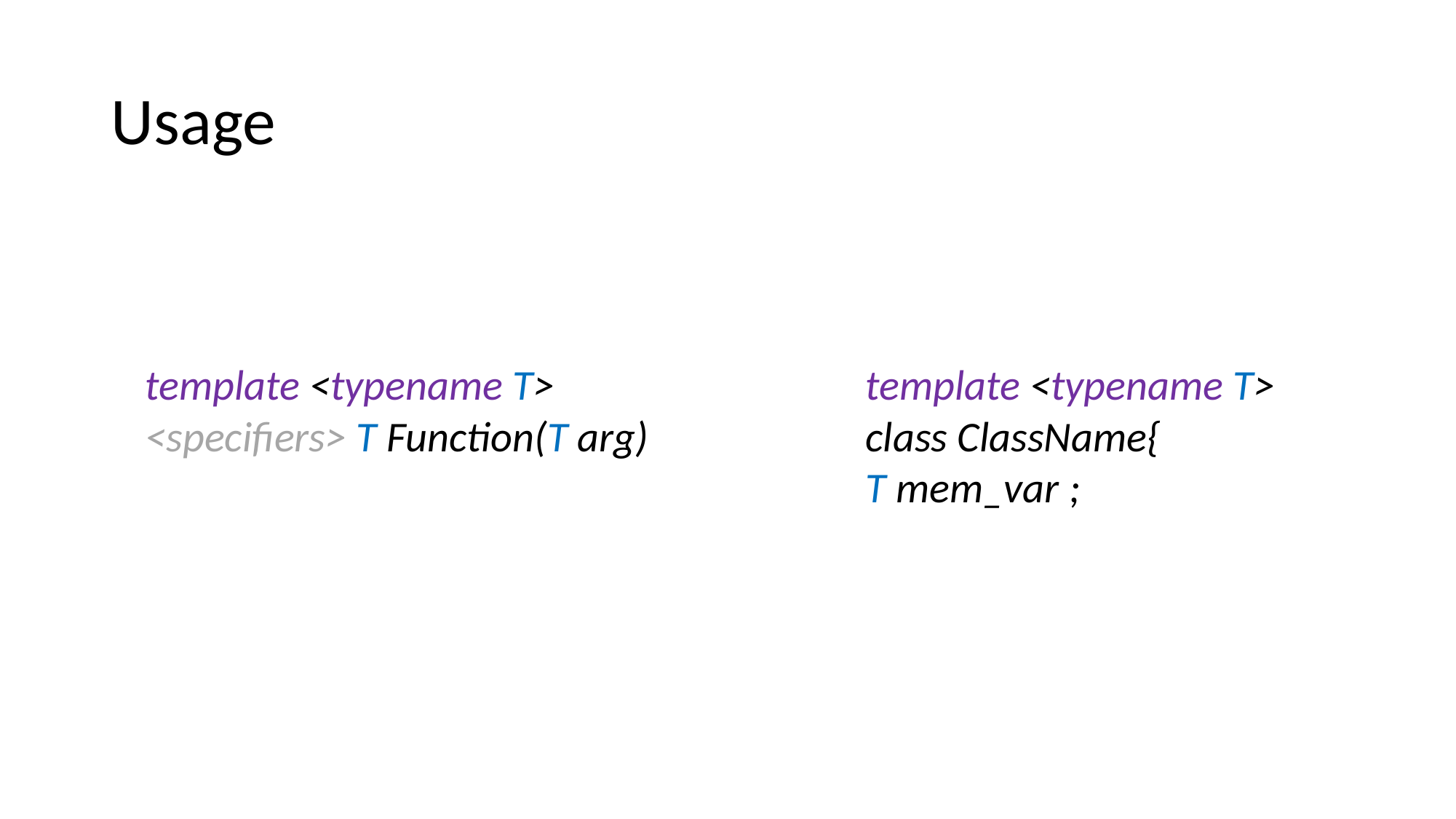

# Usage
template <typename T>
<specifiers> T Function(T arg)
template <typename T>
class ClassName{
T mem_var ;